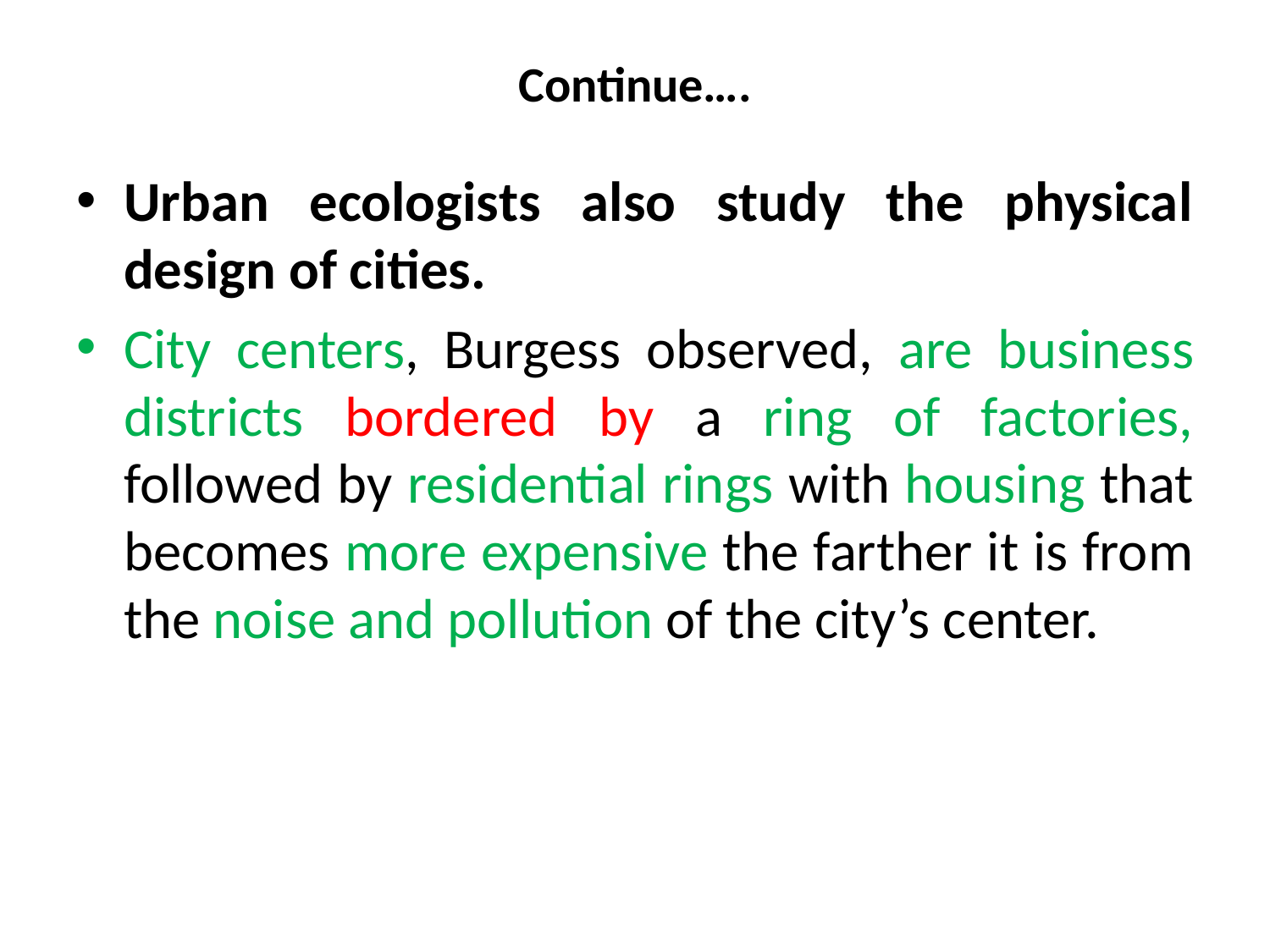

# Continue….
Urban ecologists also study the physical design of cities.
City centers, Burgess observed, are business districts bordered by a ring of factories, followed by residential rings with housing that becomes more expensive the farther it is from the noise and pollution of the city’s center.